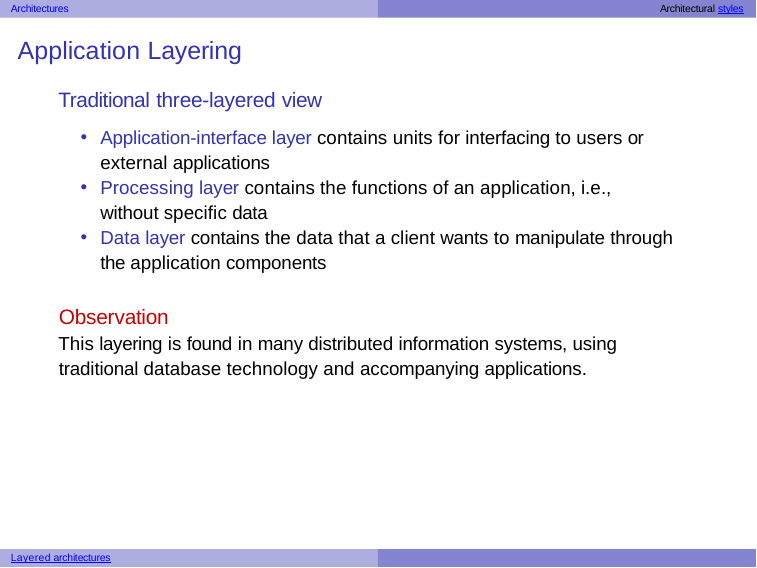

Architectures	Architectural styles
# Application Layering
Traditional three-layered view
Application-interface layer contains units for interfacing to users or external applications
Processing layer contains the functions of an application, i.e., without specific data
Data layer contains the data that a client wants to manipulate through the application components

Observation
This layering is found in many distributed information systems, using traditional database technology and accompanying applications.

Layered architectures